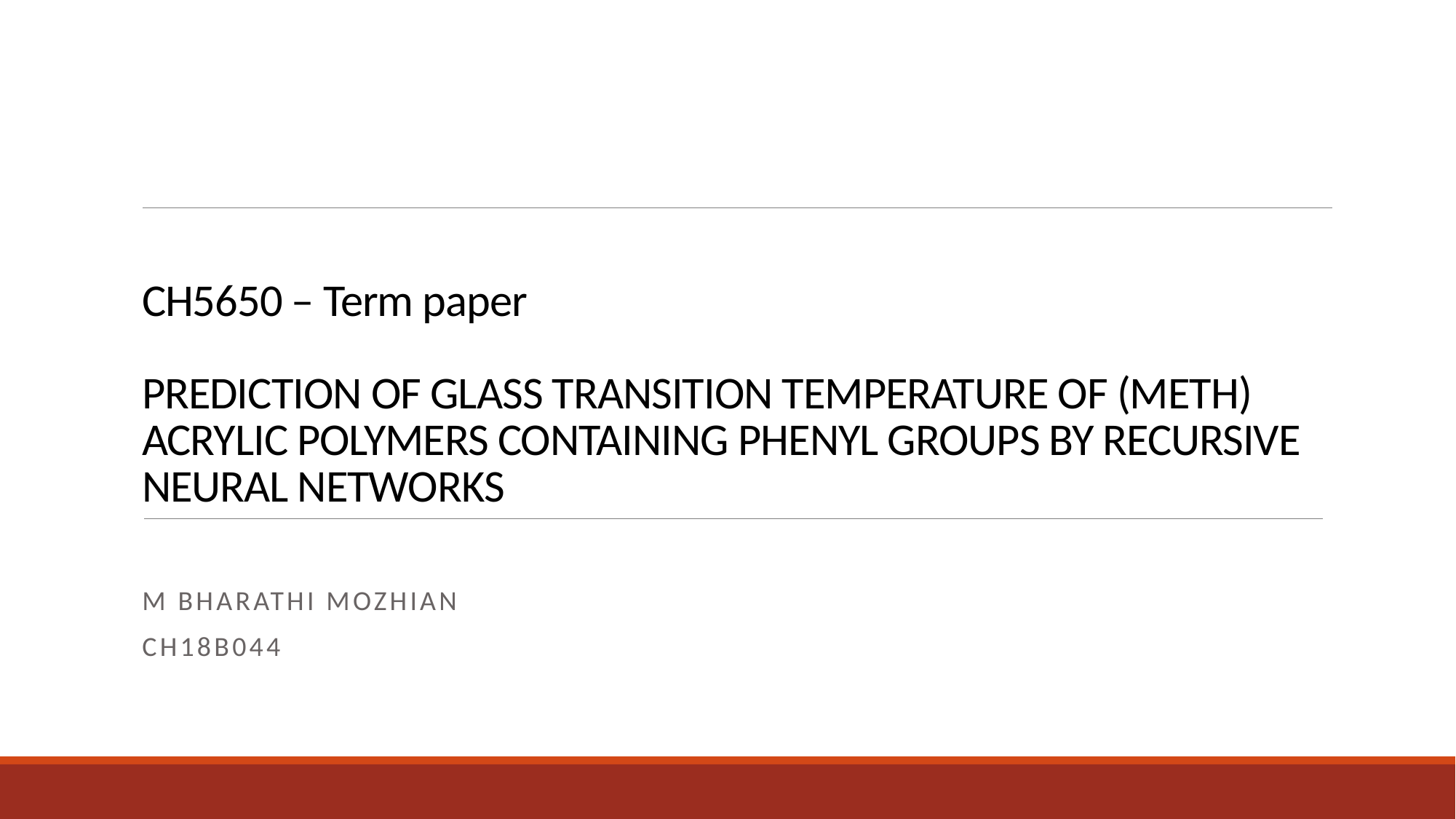

# CH5650 – Term paper PREDICTION OF GLASS TRANSITION TEMPERATURE OF (METH) ACRYLIC POLYMERS CONTAINING PHENYL GROUPS BY RECURSIVE NEURAL NETWORKS

M Bharathi Mozhian
ch18b044